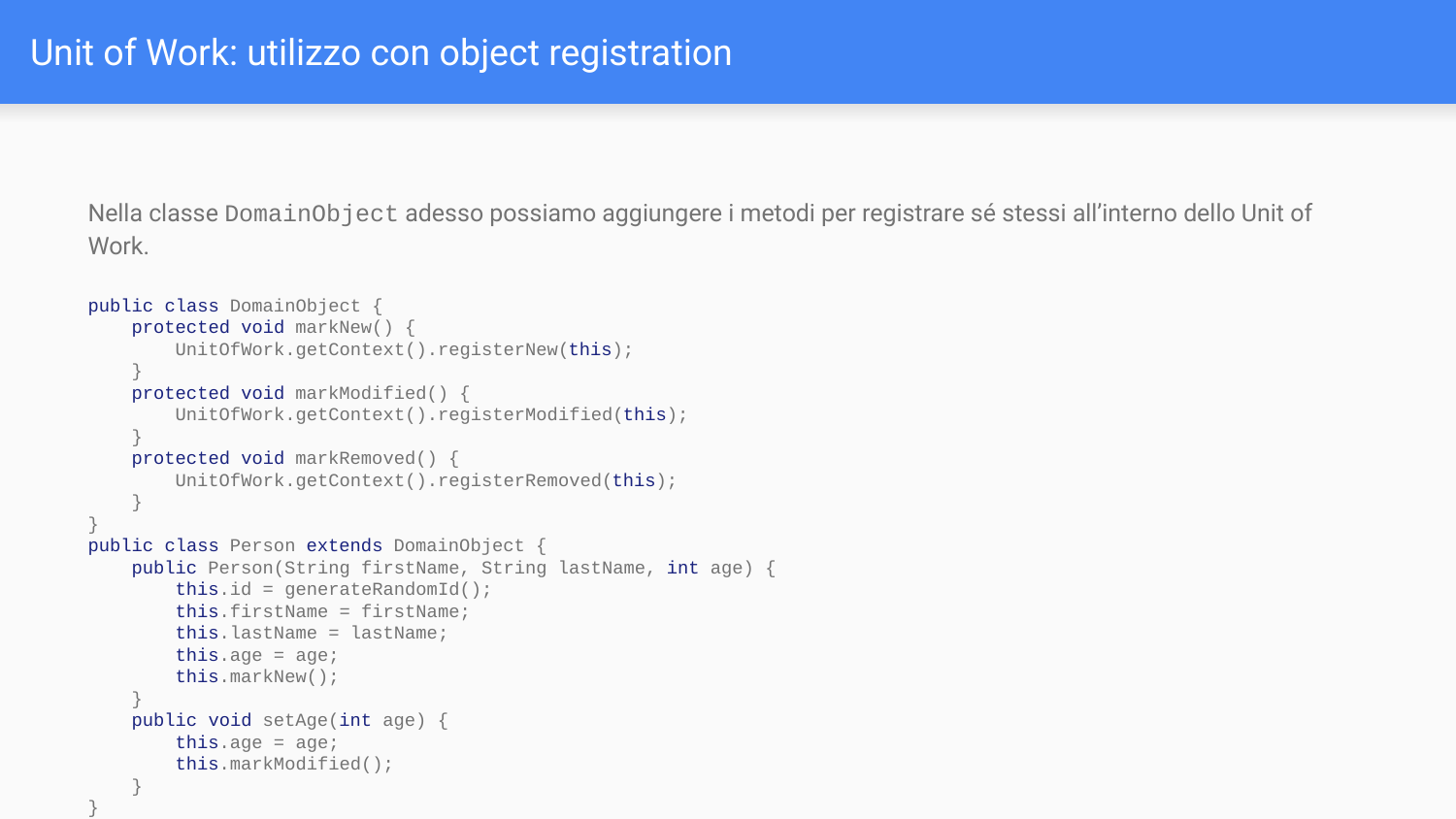

# Unit of Work: utilizzo con object registration
Nella classe DomainObject adesso possiamo aggiungere i metodi per registrare sé stessi all’interno dello Unit of Work.

public class DomainObject {
    protected void markNew() {
        UnitOfWork.getContext().registerNew(this);
    }
    protected void markModified() {
        UnitOfWork.getContext().registerModified(this);
    }
    protected void markRemoved() {
        UnitOfWork.getContext().registerRemoved(this);
    }
}
public class Person extends DomainObject {
    public Person(String firstName, String lastName, int age) {
        this.id = generateRandomId();
        this.firstName = firstName;
        this.lastName = lastName;
        this.age = age;
        this.markNew();
    }
    public void setAge(int age) {
        this.age = age;
        this.markModified();
    }
}